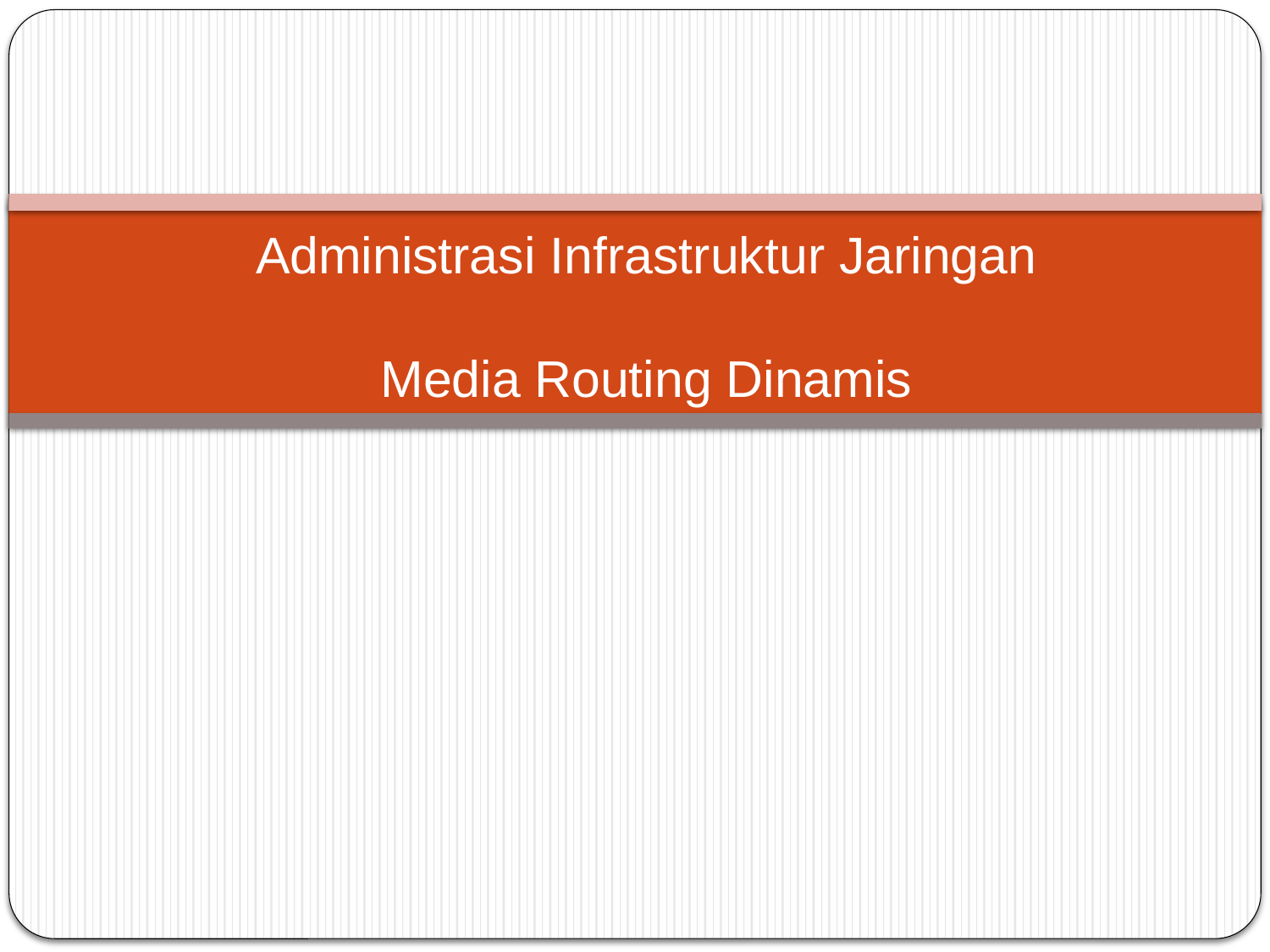

# Administrasi Infrastruktur Jaringan Media Routing Dinamis